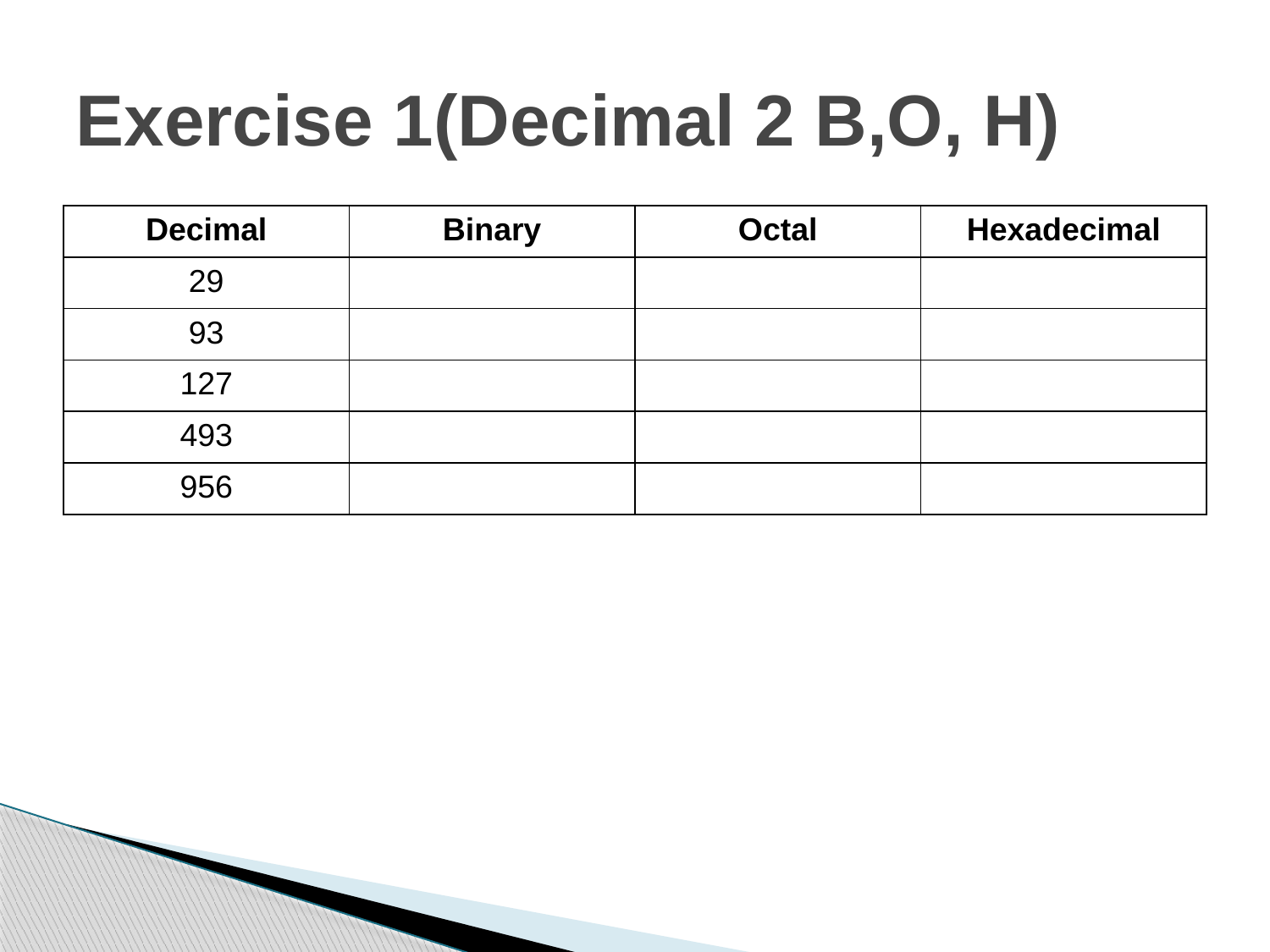

# Exercise 1(Decimal 2 B,O, H)
| Decimal | Binary | Octal | Hexadecimal |
| --- | --- | --- | --- |
| 29 |  |  |  |
| 93 |  |  |  |
| 127 |  |  |  |
| 493 |  |  |  |
| 956 |  |  |  |